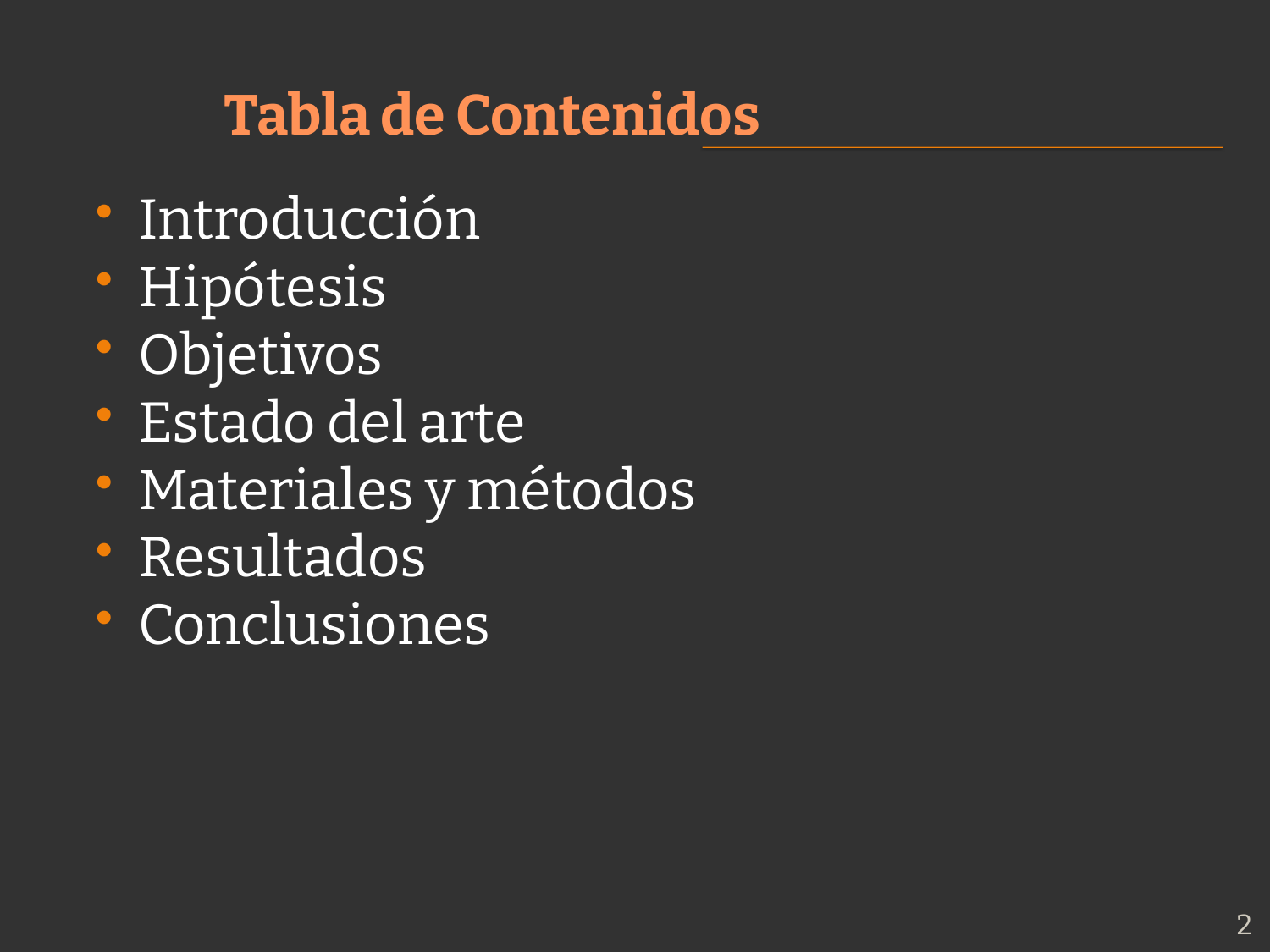

# Tabla de Contenidos
Introducción
Hipótesis
Objetivos
Estado del arte
Materiales y métodos
Resultados
Conclusiones
2